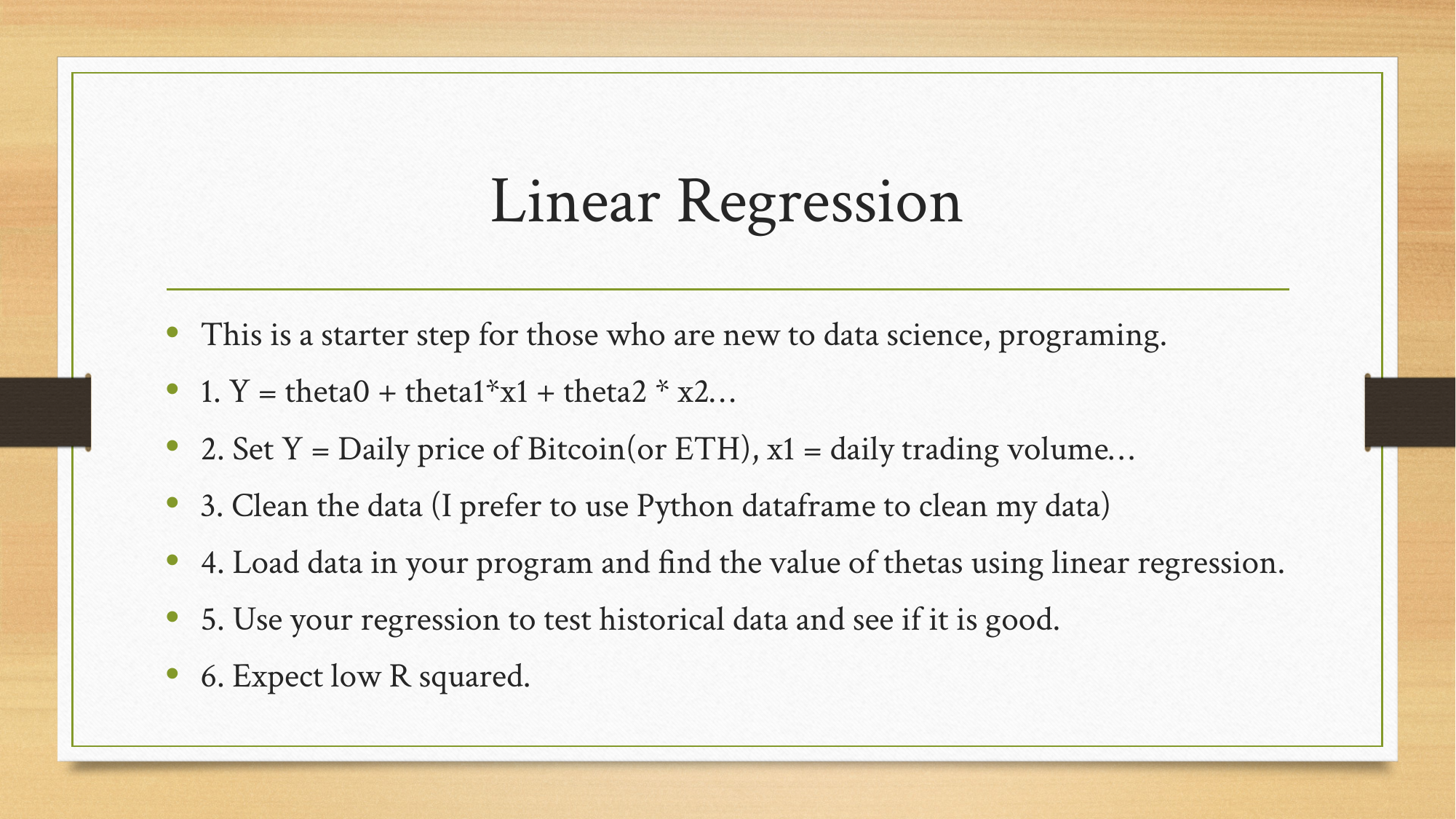

# Linear Regression
This is a starter step for those who are new to data science, programing.
1. Y = theta0 + theta1*x1 + theta2 * x2…
2. Set Y = Daily price of Bitcoin(or ETH), x1 = daily trading volume…
3. Clean the data (I prefer to use Python dataframe to clean my data)
4. Load data in your program and find the value of thetas using linear regression.
5. Use your regression to test historical data and see if it is good.
6. Expect low R squared.